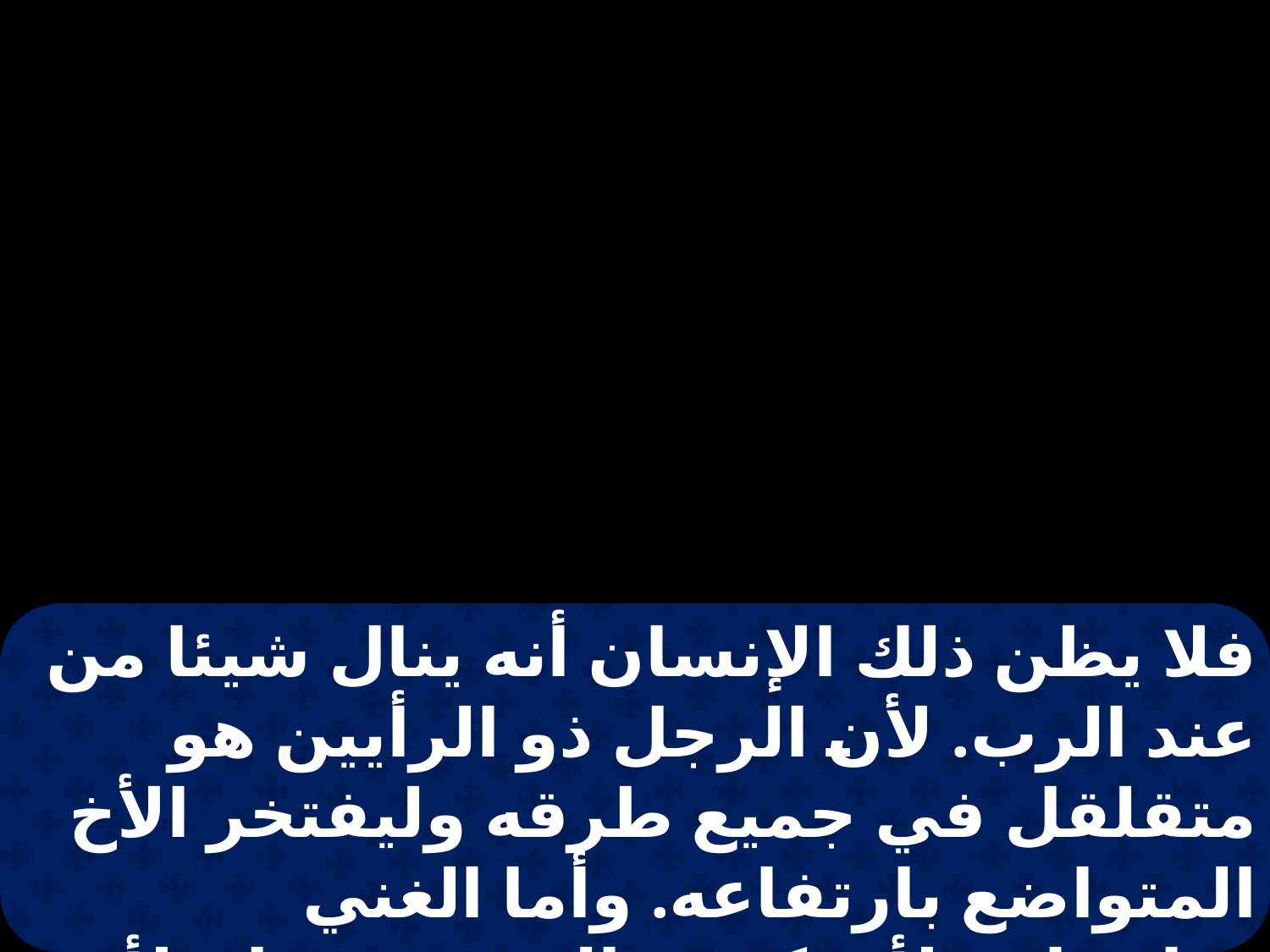

فلا يظن ذلك الإنسان أنه ينال شيئا من عند الرب. لأن الرجل ذو الرأيين هو متقلقل في جميع طرقه وليفتخر الأخ المتواضع بارتفاعه. وأما الغني فباتضاعه لأنه كزهر العشب يزول. لأن الشمس أشرقت مع الحر فيبَّست العشب